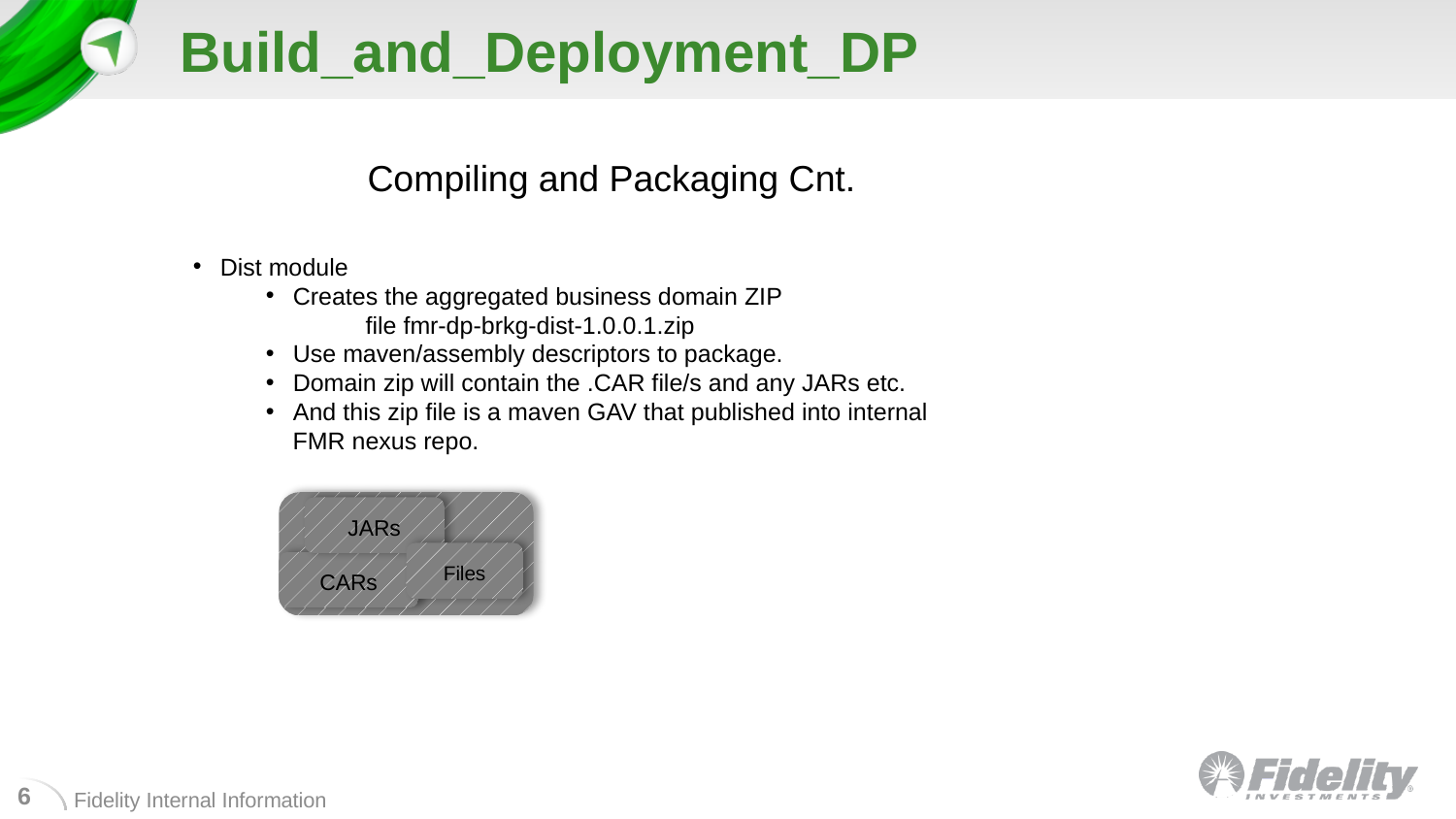

# Build_and_Deployment_DP
Compiling and Packaging Cnt.
Dist module
Creates the aggregated business domain ZIP
	    file fmr-dp-brkg-dist-1.0.0.1.zip
Use maven/assembly descriptors to package.
Domain zip will contain the .CAR file/s and any JARs etc.
And this zip file is a maven GAV that published into internal
    FMR nexus repo.

JARs
Files
CARs
6